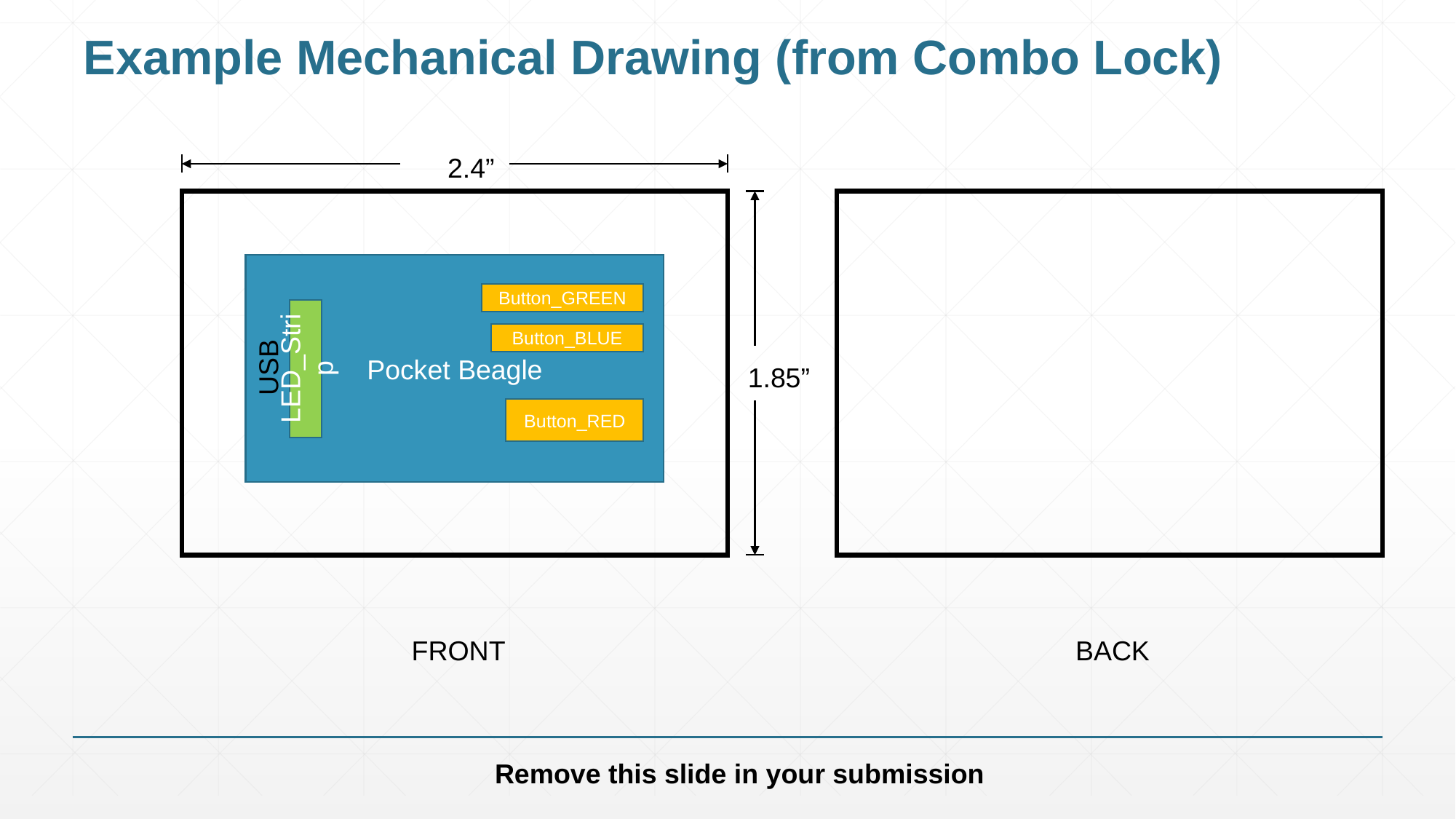

# Example Mechanical Drawing (from Combo Lock)
2.4”

Pocket Beagle
Button_GREEN
LED_Strip
Button_BLUE
USB
1.85”
Button_RED
FRONT
BACK
Remove this slide in your submission